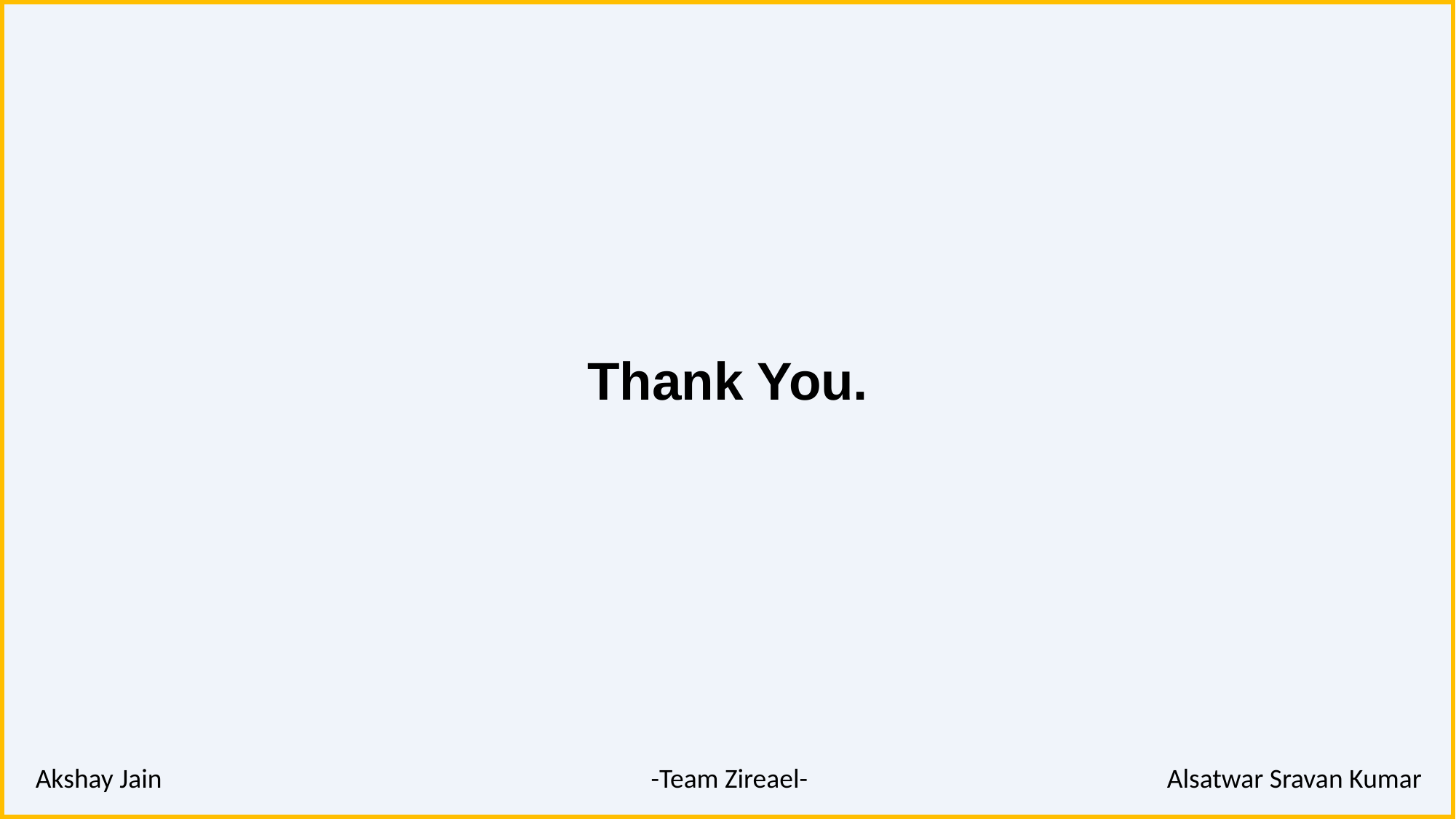

Thank You.
-Team Zireael-
Akshay Jain
Alsatwar Sravan Kumar